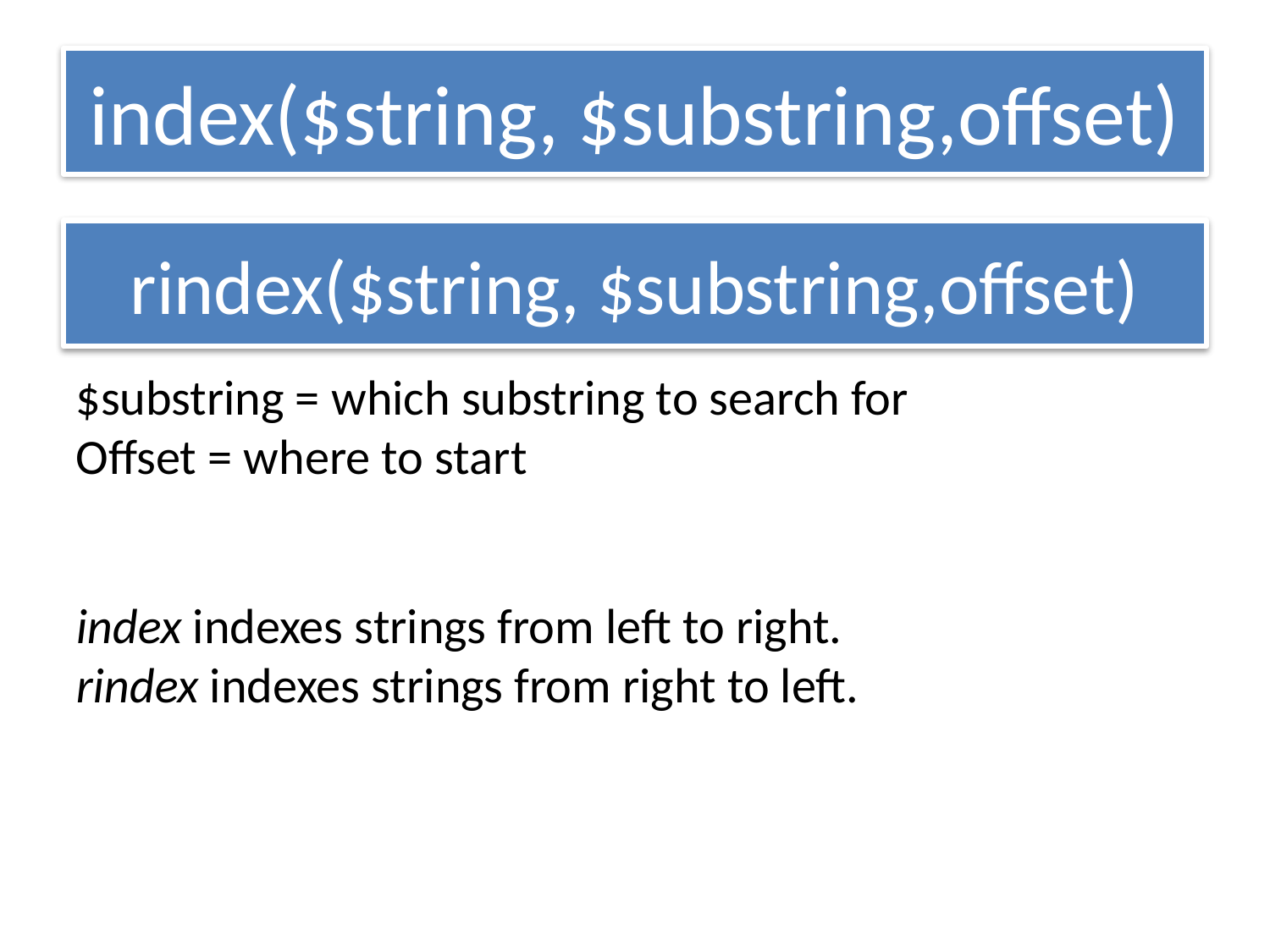

index($string, $substring,offset)
rindex($string, $substring,offset)
$substring = which substring to search for
Offset = where to start
index indexes strings from left to right.
rindex indexes strings from right to left.